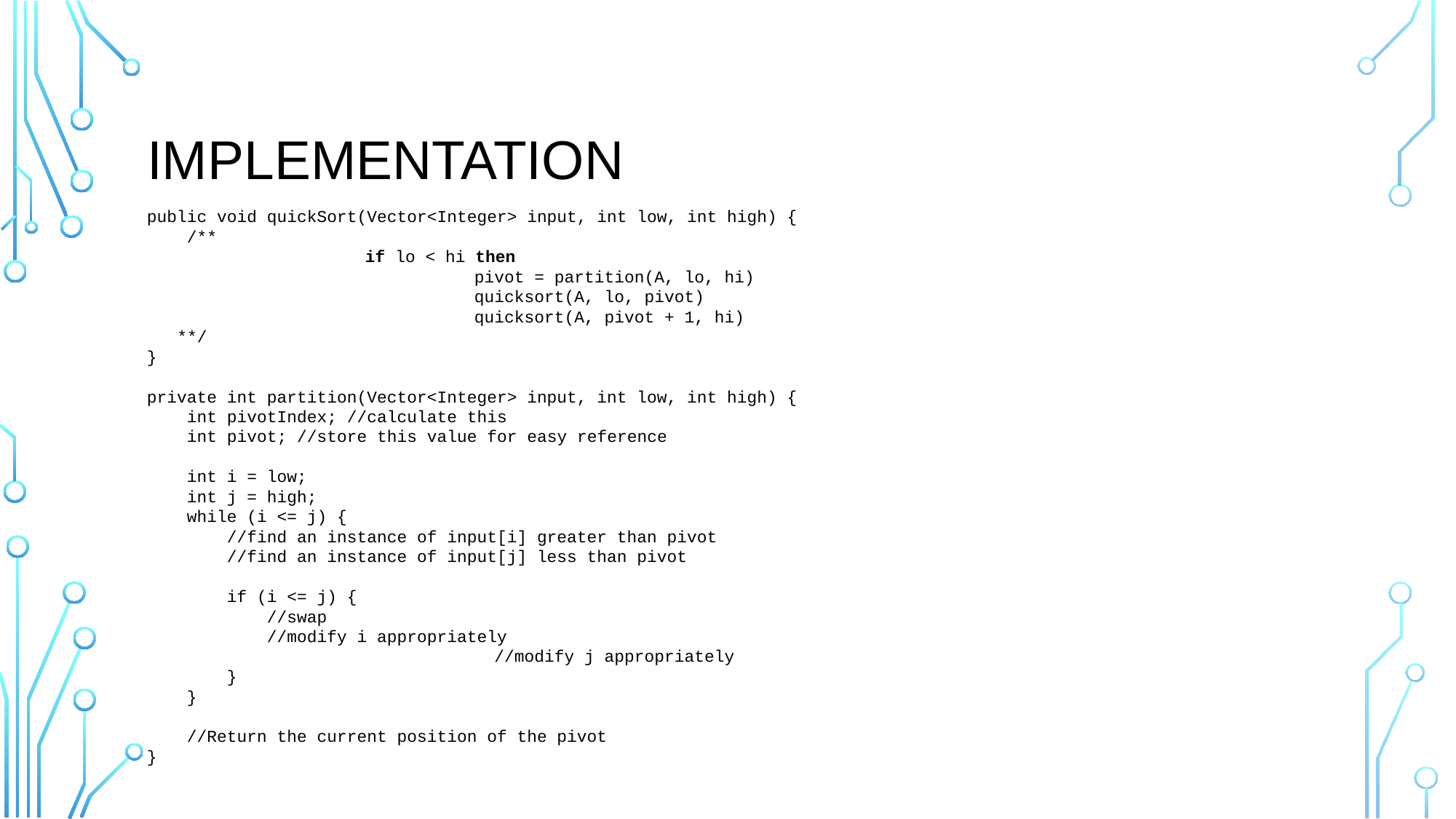

# Implementation
public void quickSort(Vector<Integer> input, int low, int high) {
    /**
		if lo < hi then
			pivot = partition(A, lo, hi)
			quicksort(A, lo, pivot)
			quicksort(A, pivot + 1, hi)
   **/
}
private int partition(Vector<Integer> input, int low, int high) {
    int pivotIndex; //calculate this
    int pivot; //store this value for easy reference
    int i = low;
    int j = high;
    while (i <= j) {
        //find an instance of input[i] greater than pivot
        //find an instance of input[j] less than pivot
        if (i <= j) {
            //swap
            //modify i appropriately
 			  //modify j appropriately
        }
    }
    //Return the current position of the pivot
}